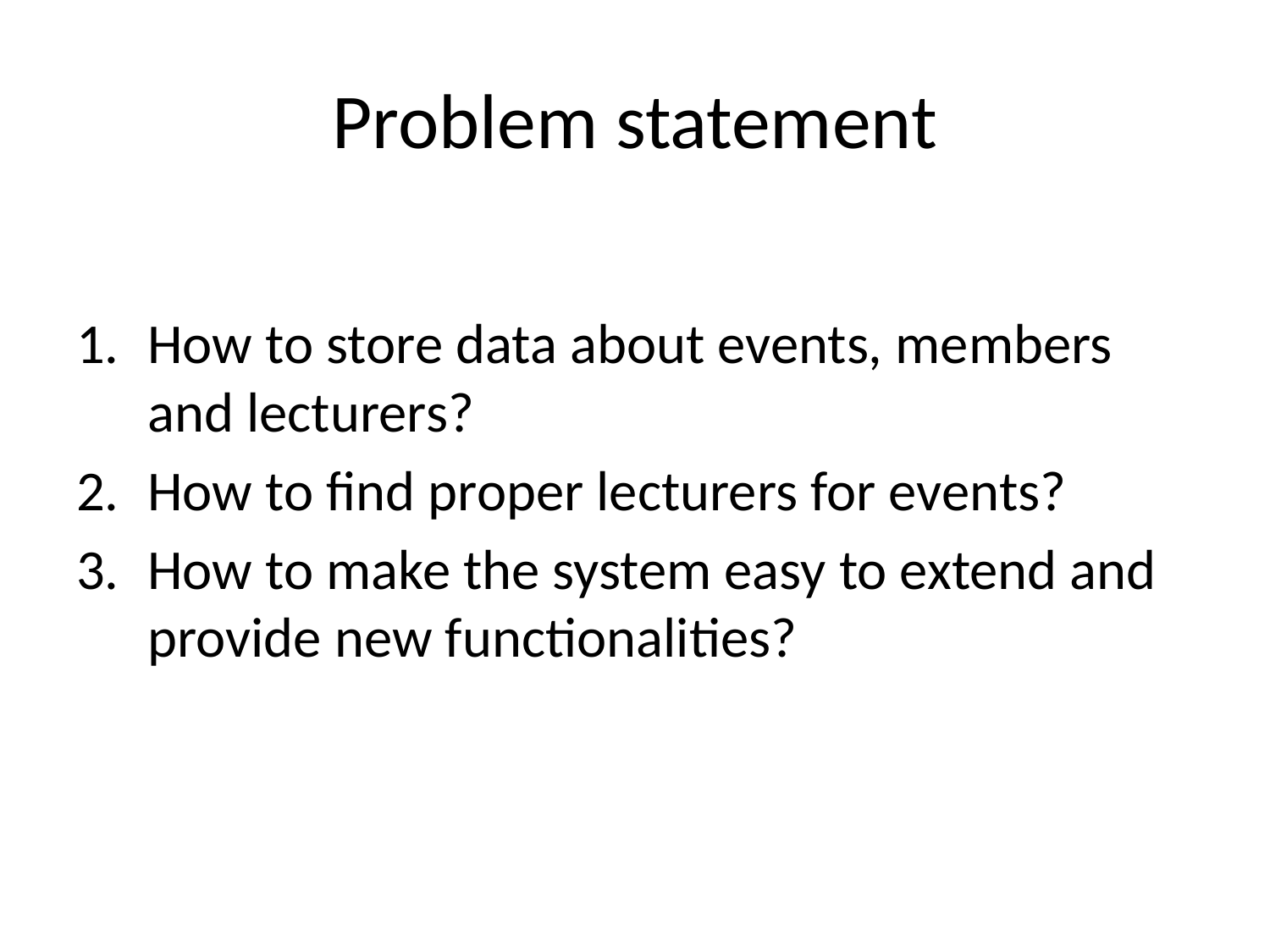

# Problem statement

How to store data about events, members and lecturers?
How to find proper lecturers for events?
How to make the system easy to extend and provide new functionalities?